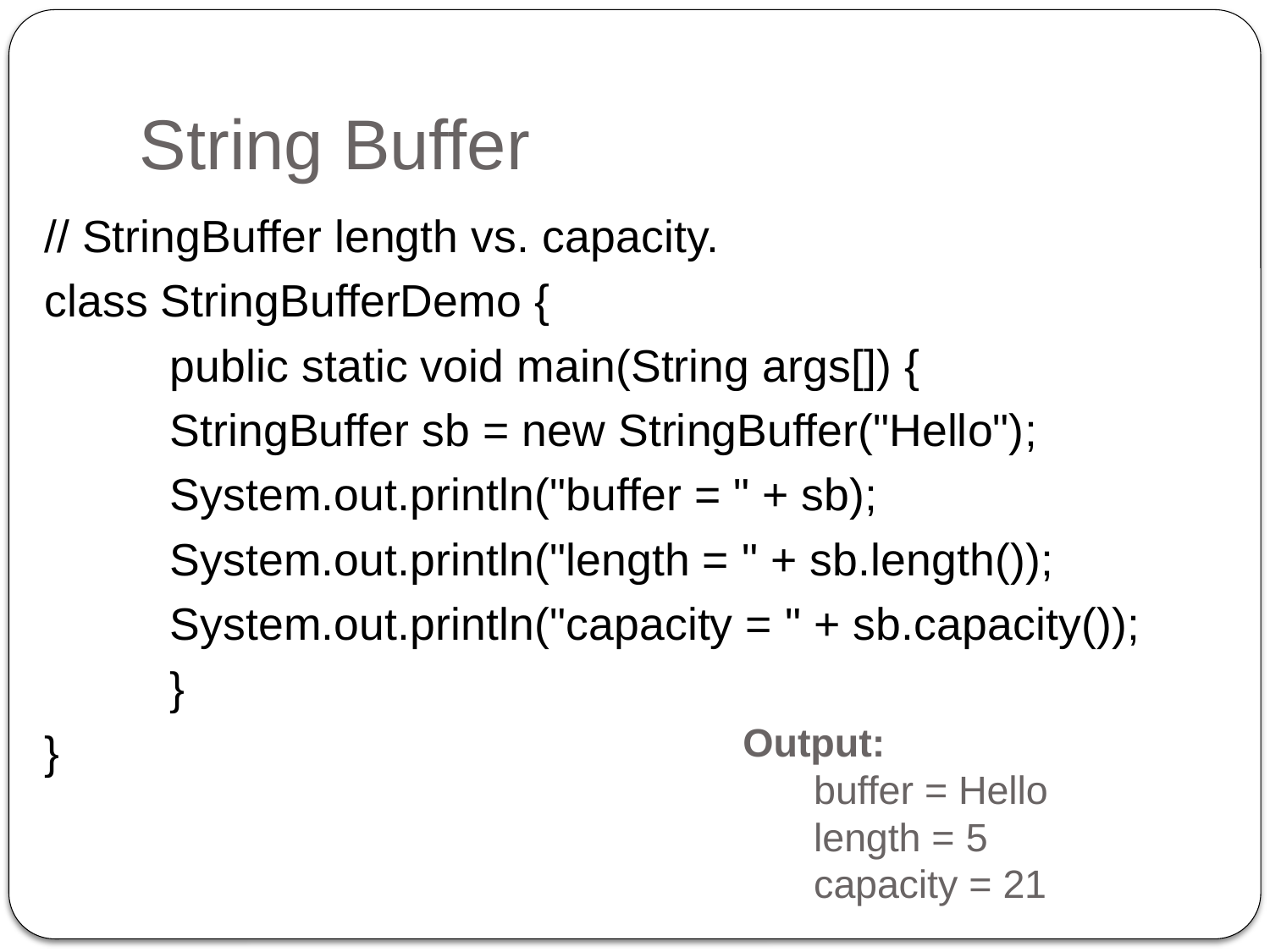

# String Buffer
// StringBuffer length vs. capacity.
class StringBufferDemo {
	public static void main(String args[]) {
		StringBuffer sb = new StringBuffer("Hello");
		System.out.println("buffer = " + sb);
		System.out.println("length = " + sb.length());
		System.out.println("capacity = " + sb.capacity());
	}
}
Output:
	buffer = Hello
	length = 5
	capacity = 21